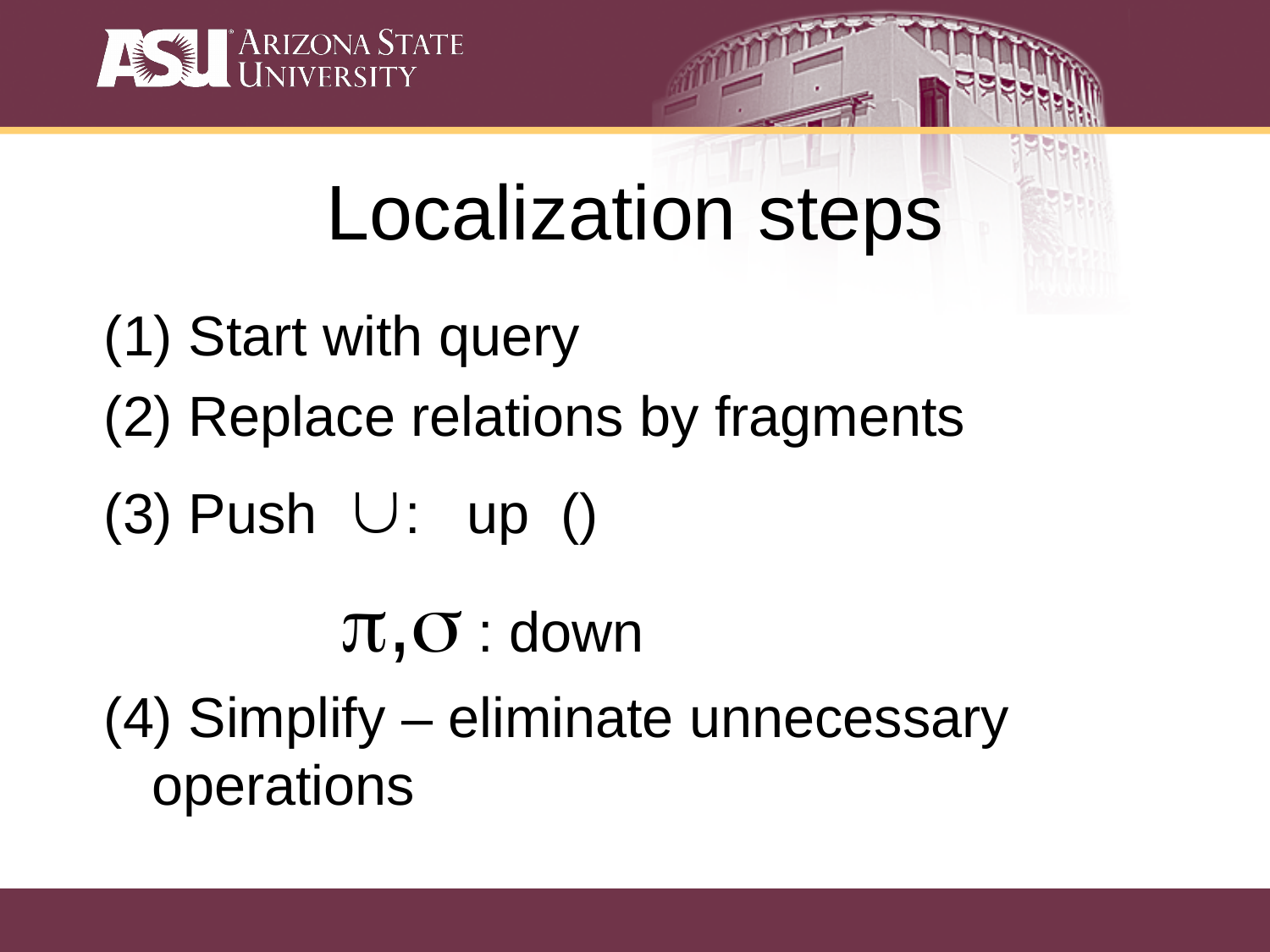

Localization steps
(1) Start with query
(2) Replace relations by fragments
(3) Push  ∪:   up  ()
		    π,σ : down
(4) Simplify – eliminate unnecessary 		operations